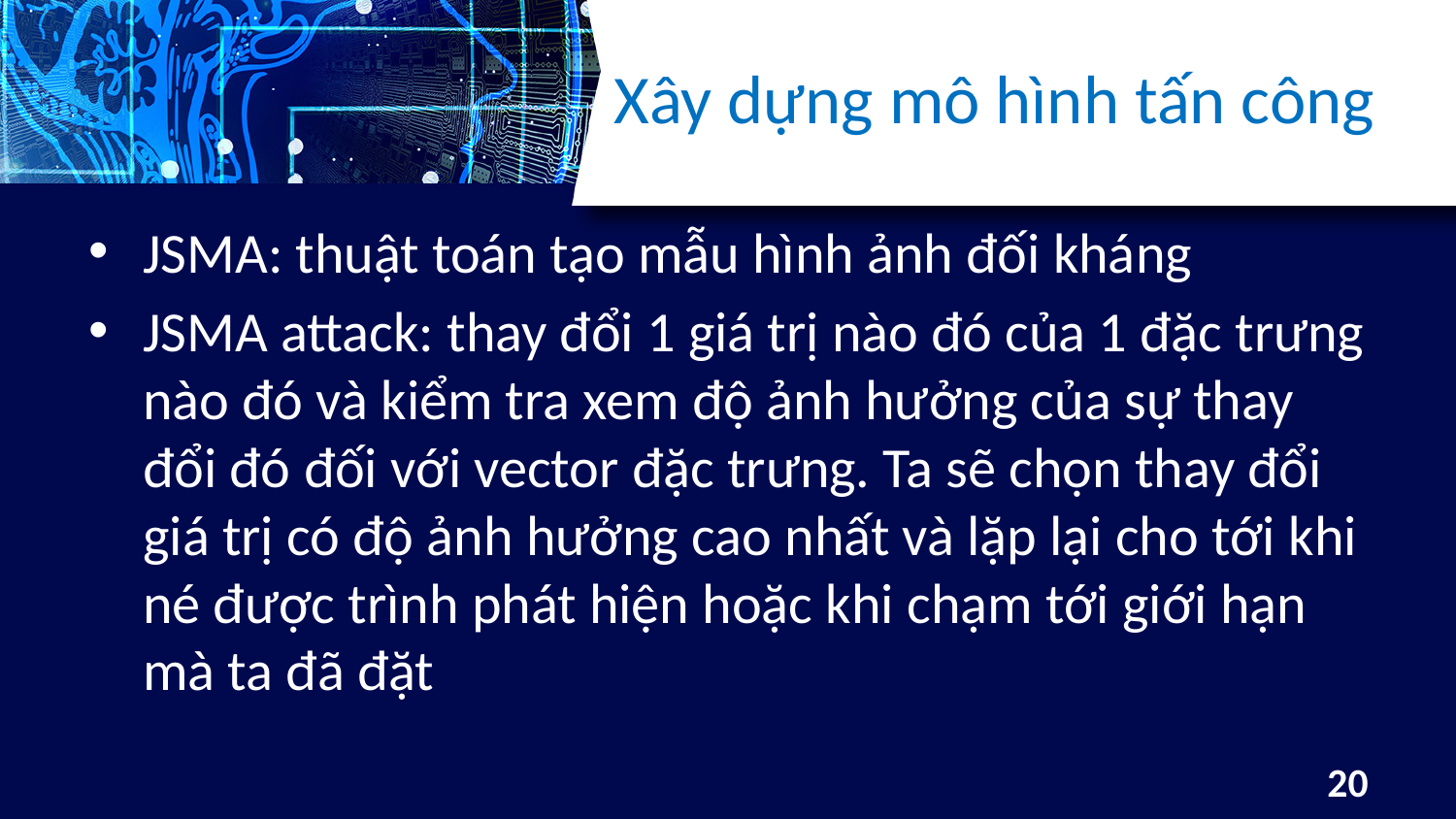

# Xây dựng mô hình tấn công
JSMA: thuật toán tạo mẫu hình ảnh đối kháng
JSMA attack: thay đổi 1 giá trị nào đó của 1 đặc trưng nào đó và kiểm tra xem độ ảnh hưởng của sự thay đổi đó đối với vector đặc trưng. Ta sẽ chọn thay đổi giá trị có độ ảnh hưởng cao nhất và lặp lại cho tới khi né được trình phát hiện hoặc khi chạm tới giới hạn mà ta đã đặt

20